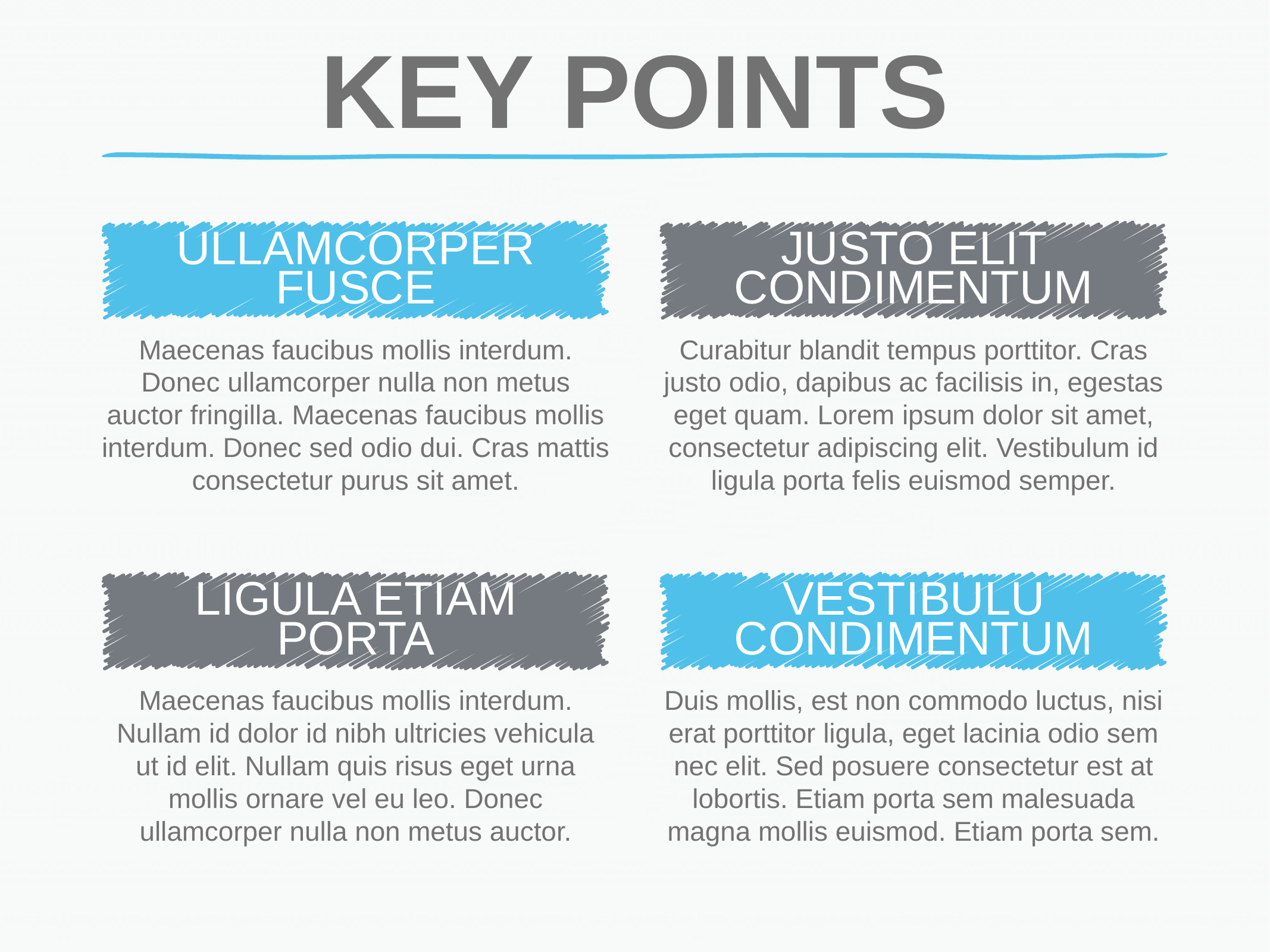

# key points

Ullamcorper Fusce
Justo Elit Condimentum
Maecenas faucibus mollis interdum. Donec ullamcorper nulla non metus auctor fringilla. Maecenas faucibus mollis interdum. Donec sed odio dui. Cras mattis consectetur purus sit amet.
Curabitur blandit tempus porttitor. Cras justo odio, dapibus ac facilisis in, egestas eget quam. Lorem ipsum dolor sit amet, consectetur adipiscing elit. Vestibulum id ligula porta felis euismod semper.

Ligula Etiam Porta
Vestibulu Condimentum
Maecenas faucibus mollis interdum. Nullam id dolor id nibh ultricies vehicula ut id elit. Nullam quis risus eget urna mollis ornare vel eu leo. Donec ullamcorper nulla non metus auctor.
Duis mollis, est non commodo luctus, nisi erat porttitor ligula, eget lacinia odio sem nec elit. Sed posuere consectetur est at lobortis. Etiam porta sem malesuada magna mollis euismod. Etiam porta sem.